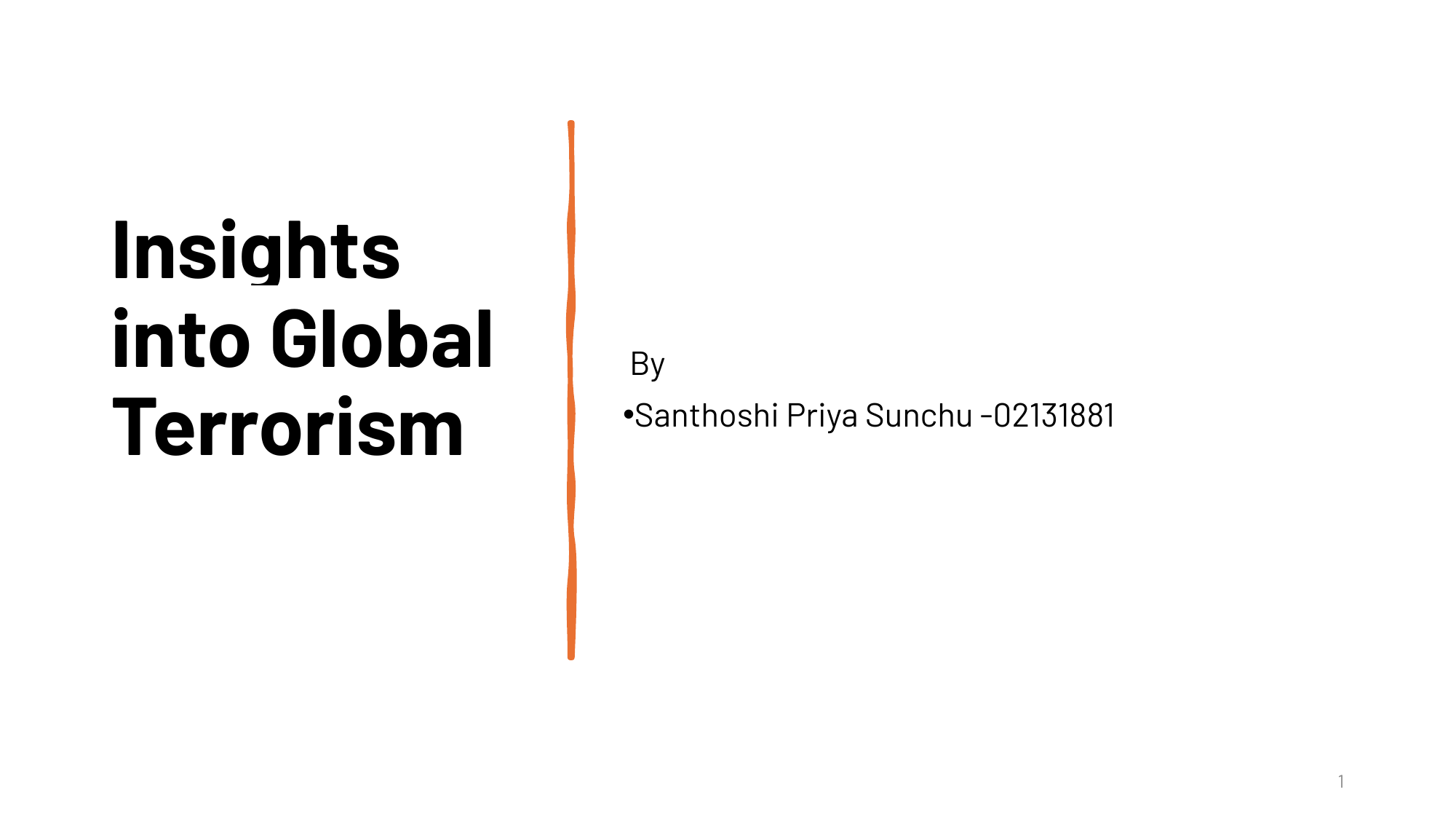

# Insights into Global Terrorism
 By
Santhoshi Priya Sunchu -02131881

1